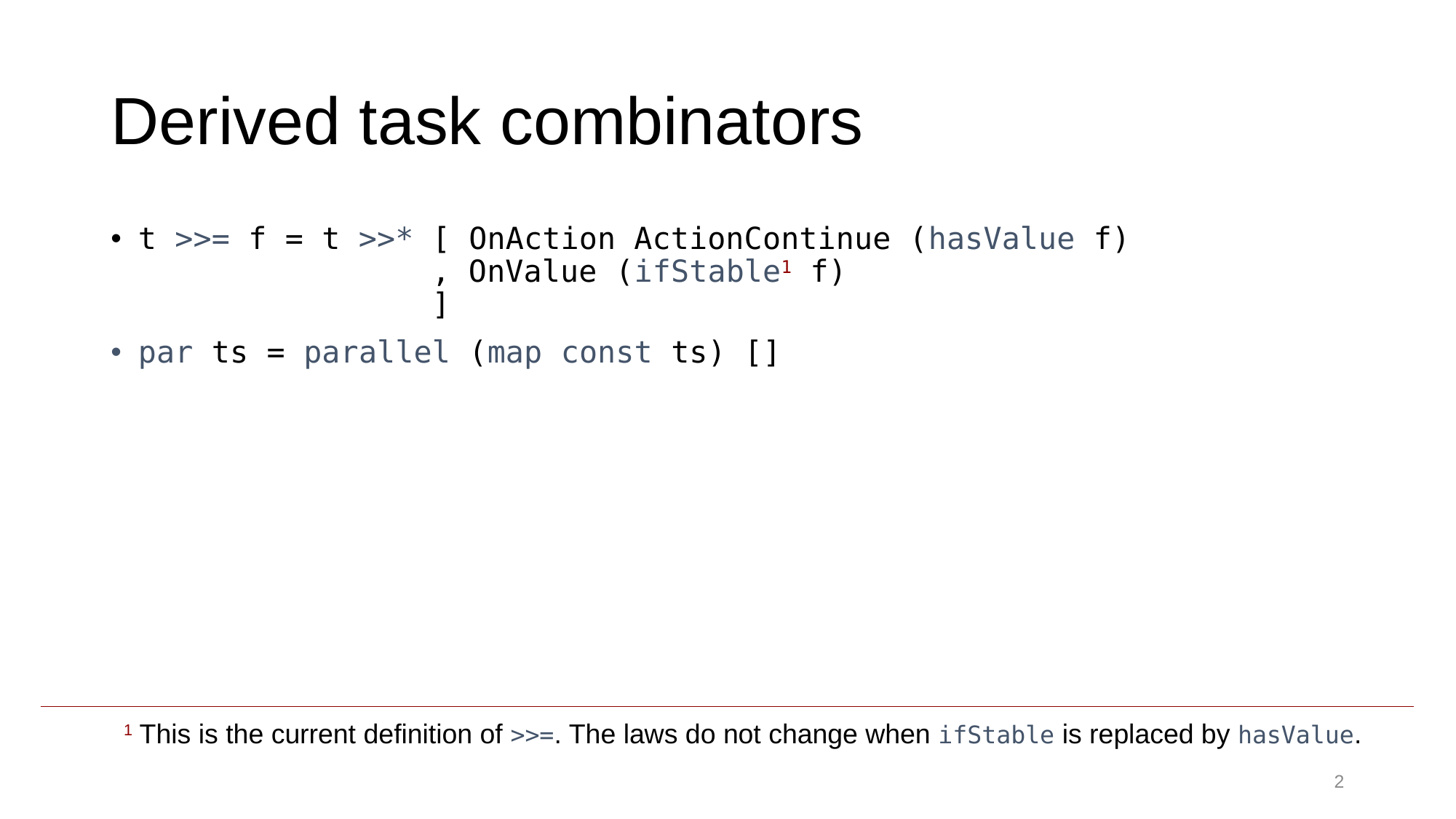

# Derived task combinators
t >>= f = t >>* [ OnAction ActionContinue (hasValue f)
                , OnValue (ifStable1 f)
                ]
par ts = parallel (map const ts) []
1 This is the current definition of >>=. The laws do not change when ifStable is replaced by hasValue.
2